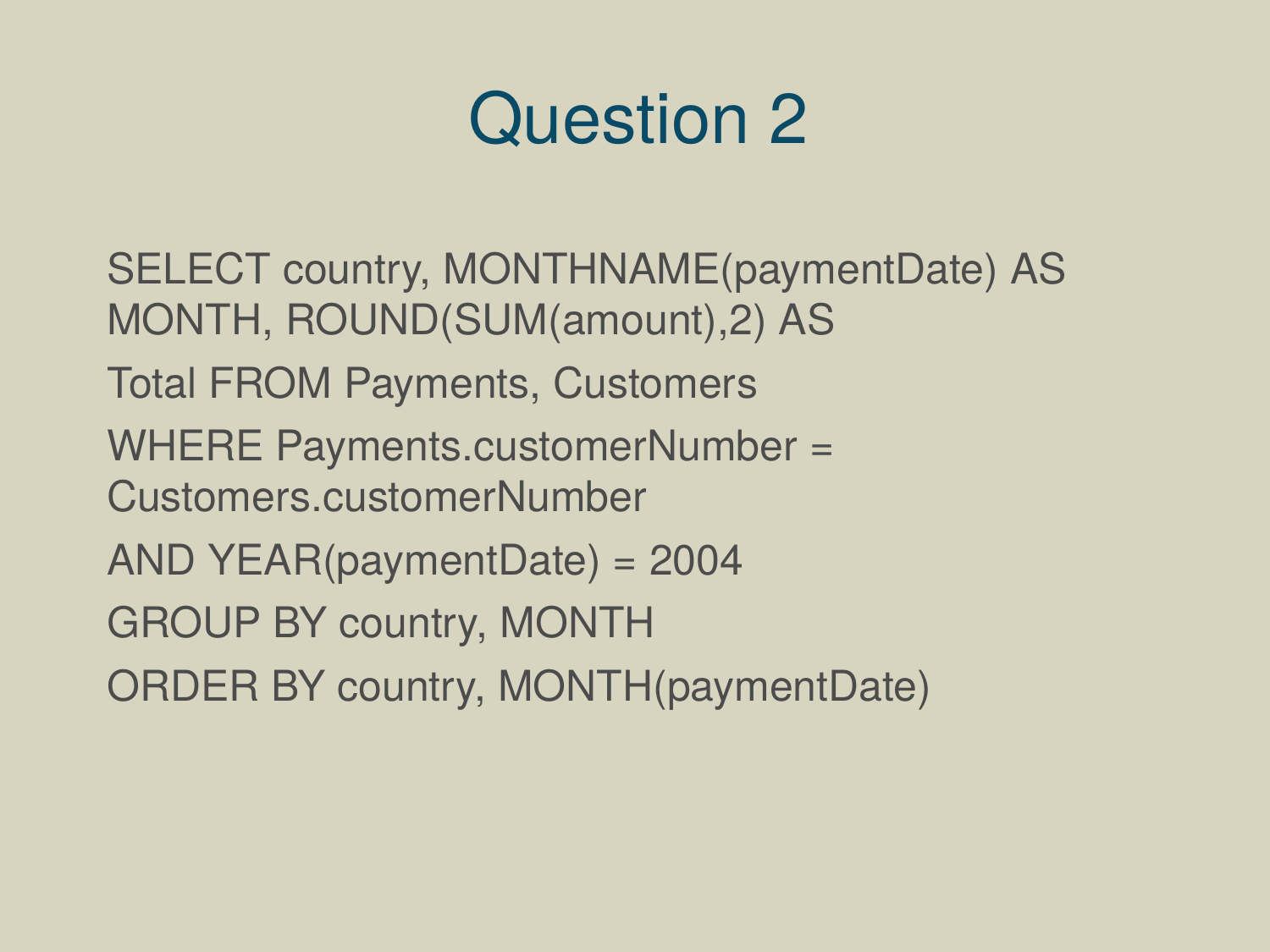

# Question 2
SELECT country, MONTHNAME(paymentDate) AS MONTH, ROUND(SUM(amount),2) AS
Total FROM Payments, Customers
WHERE Payments.customerNumber = Customers.customerNumber
AND YEAR(paymentDate) = 2004
GROUP BY country, MONTH
ORDER BY country, MONTH(paymentDate)